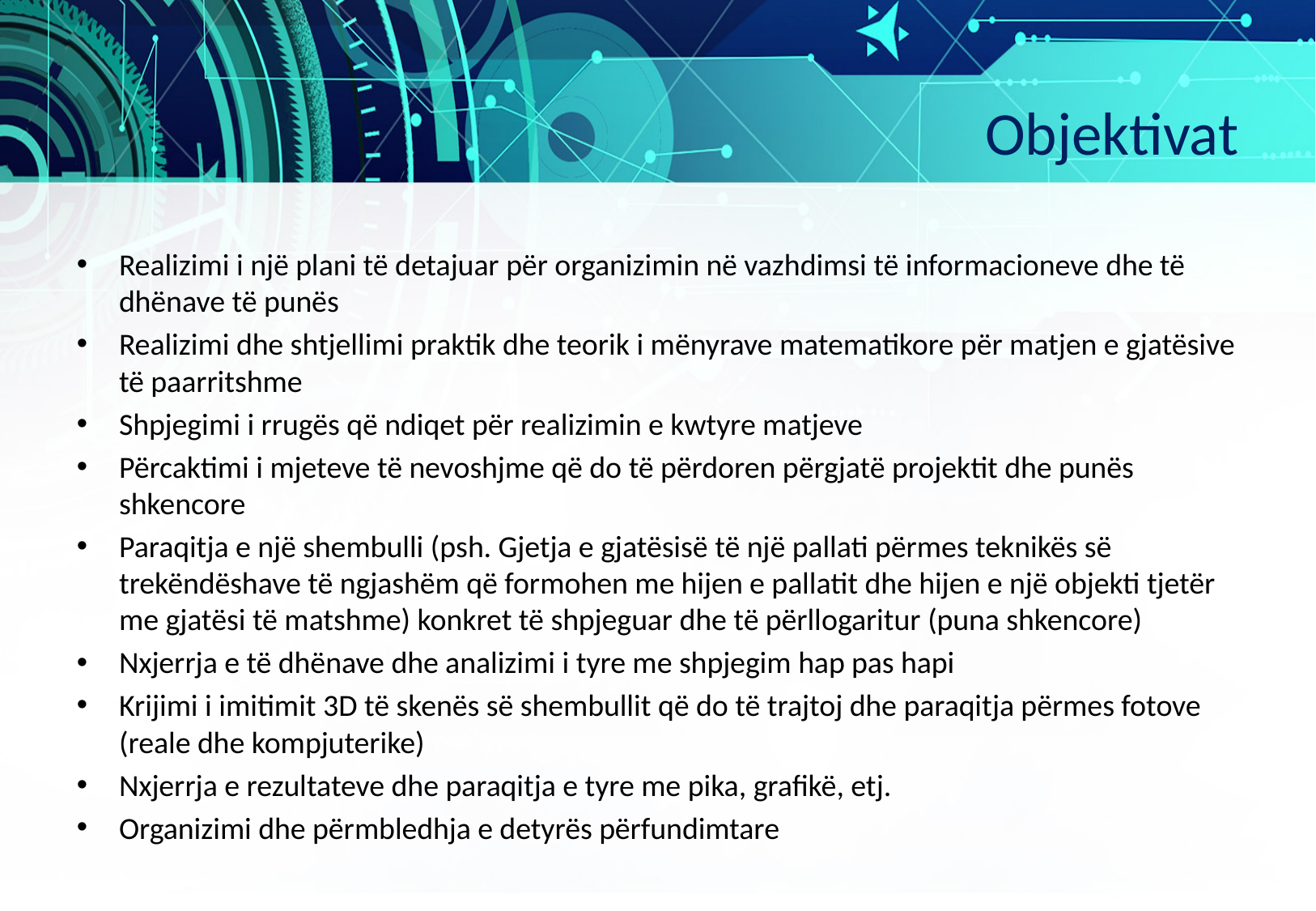

# Objektivat
Realizimi i një plani të detajuar për organizimin në vazhdimsi të informacioneve dhe të dhënave të punës
Realizimi dhe shtjellimi praktik dhe teorik i mënyrave matematikore për matjen e gjatësive të paarritshme
Shpjegimi i rrugës që ndiqet për realizimin e kwtyre matjeve
Përcaktimi i mjeteve të nevoshjme që do të përdoren përgjatë projektit dhe punës shkencore
Paraqitja e një shembulli (psh. Gjetja e gjatësisë të një pallati përmes teknikës së trekëndëshave të ngjashëm që formohen me hijen e pallatit dhe hijen e një objekti tjetër me gjatësi të matshme) konkret të shpjeguar dhe të përllogaritur (puna shkencore)
Nxjerrja e të dhënave dhe analizimi i tyre me shpjegim hap pas hapi
Krijimi i imitimit 3D të skenës së shembullit që do të trajtoj dhe paraqitja përmes fotove (reale dhe kompjuterike)
Nxjerrja e rezultateve dhe paraqitja e tyre me pika, grafikë, etj.
Organizimi dhe përmbledhja e detyrës përfundimtare